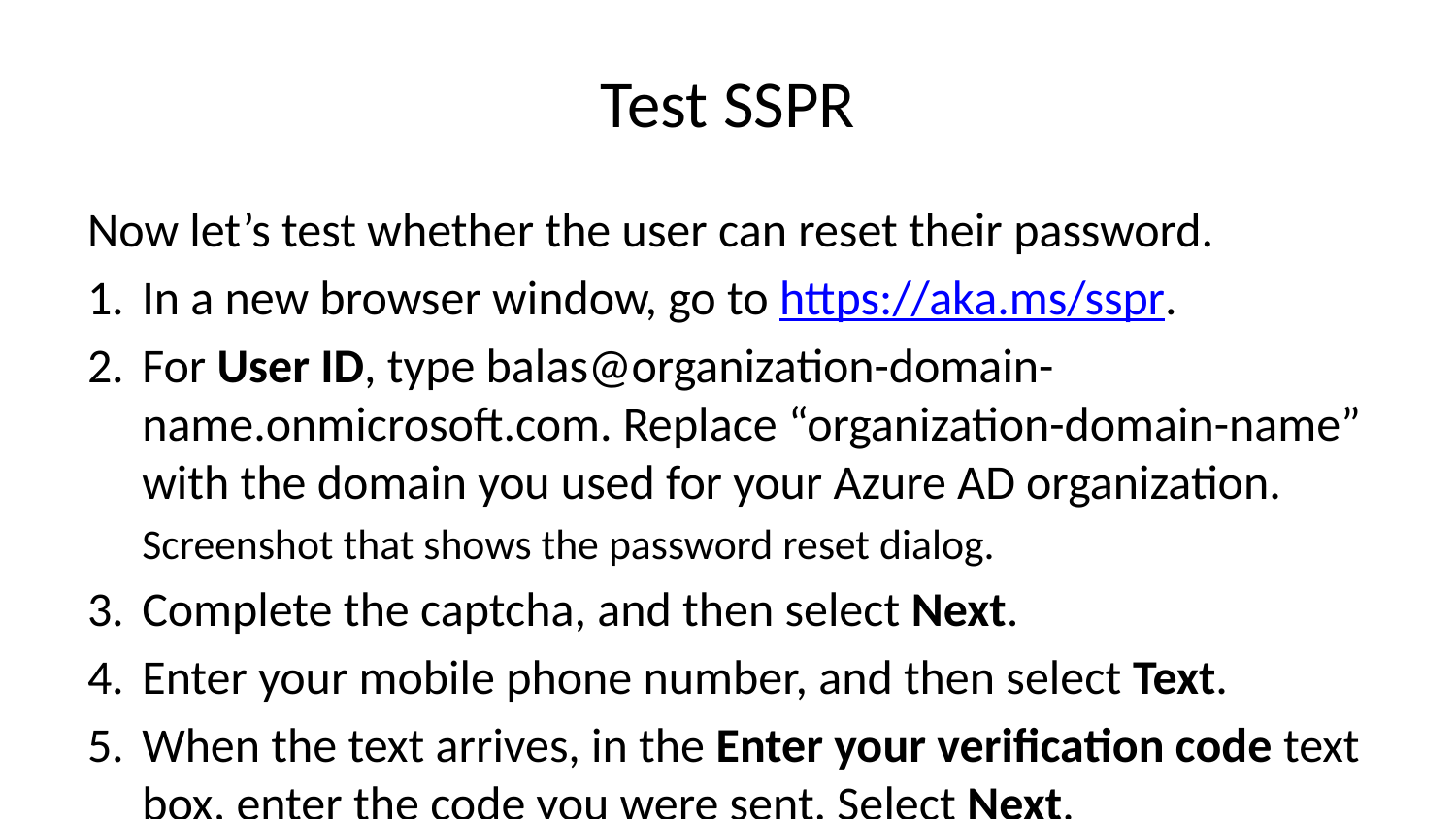

# Test SSPR
Now let’s test whether the user can reset their password.
In a new browser window, go to https://aka.ms/sspr.
For User ID, type balas@organization-domain-name.onmicrosoft.com. Replace “organization-domain-name” with the domain you used for your Azure AD organization.
Screenshot that shows the password reset dialog.
Complete the captcha, and then select Next.
Enter your mobile phone number, and then select Text.
When the text arrives, in the Enter your verification code text box, enter the code you were sent. Select Next.
Enter a new password, and then select Finish. Make sure you note the new password.
Sign out of the account.